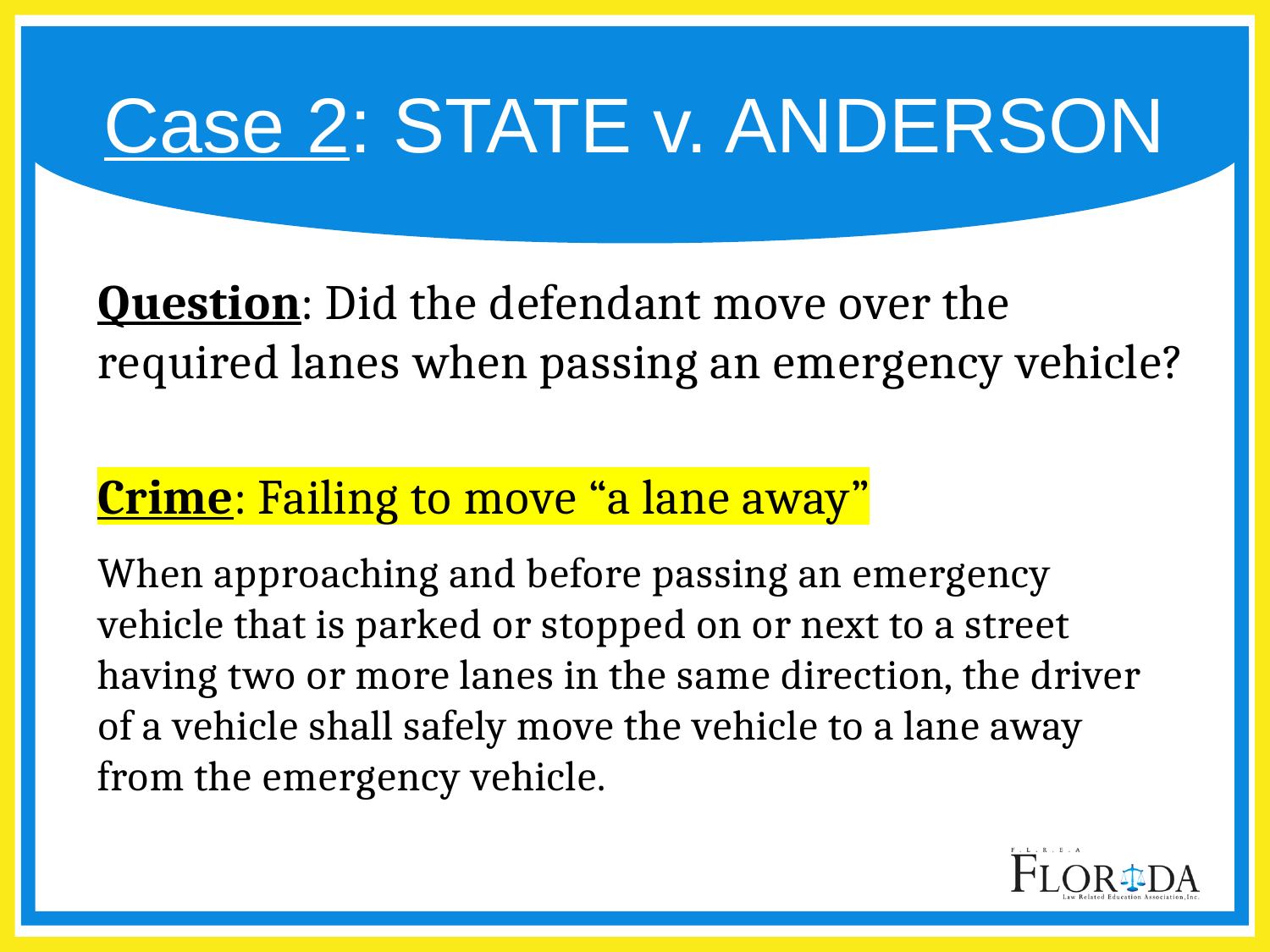

# Case 2: STATE v. ANDERSON
Question: Did the defendant move over the required lanes when passing an emergency vehicle?
Crime: Failing to move “a lane away”
When approaching and before passing an emergency vehicle that is parked or stopped on or next to a street having two or more lanes in the same direction, the driver of a vehicle shall safely move the vehicle to a lane away from the emergency vehicle.